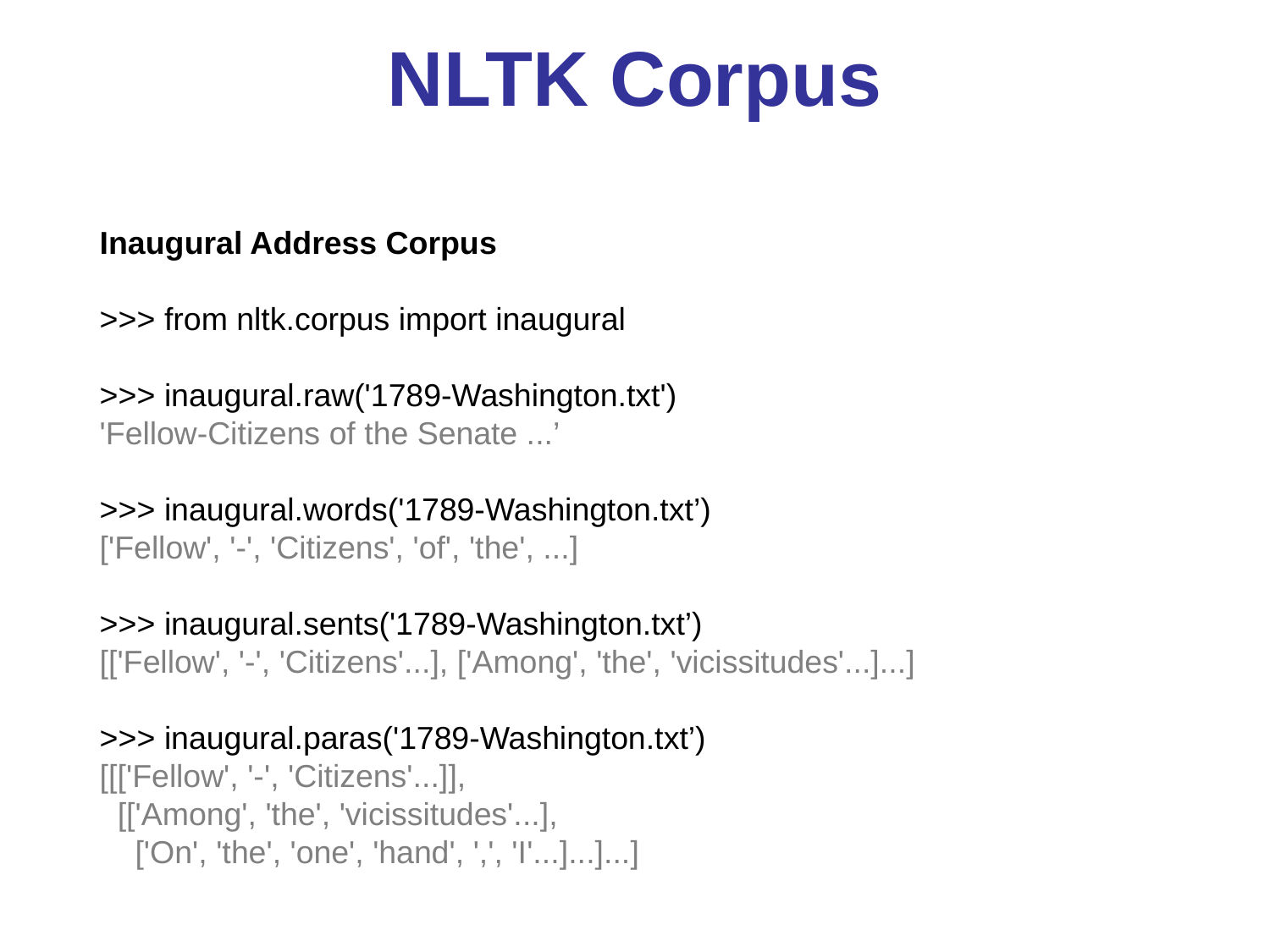

# NLTK Corpus

Inaugural Address Corpus

>>> from nltk.corpus import inaugural

>>> inaugural.raw('1789-Washington.txt')
'Fellow-Citizens of the Senate ...’

>>> inaugural.words('1789-Washington.txt’)
['Fellow', '-', 'Citizens', 'of', 'the', ...]

>>> inaugural.sents('1789-Washington.txt’)
[['Fellow', '-', 'Citizens'...], ['Among', 'the', 'vicissitudes'...]...]

>>> inaugural.paras('1789-Washington.txt’)
[[['Fellow', '-', 'Citizens'...]],
  [['Among', 'the', 'vicissitudes'...],
    ['On', 'the', 'one', 'hand', ',', 'I'...]...]...]